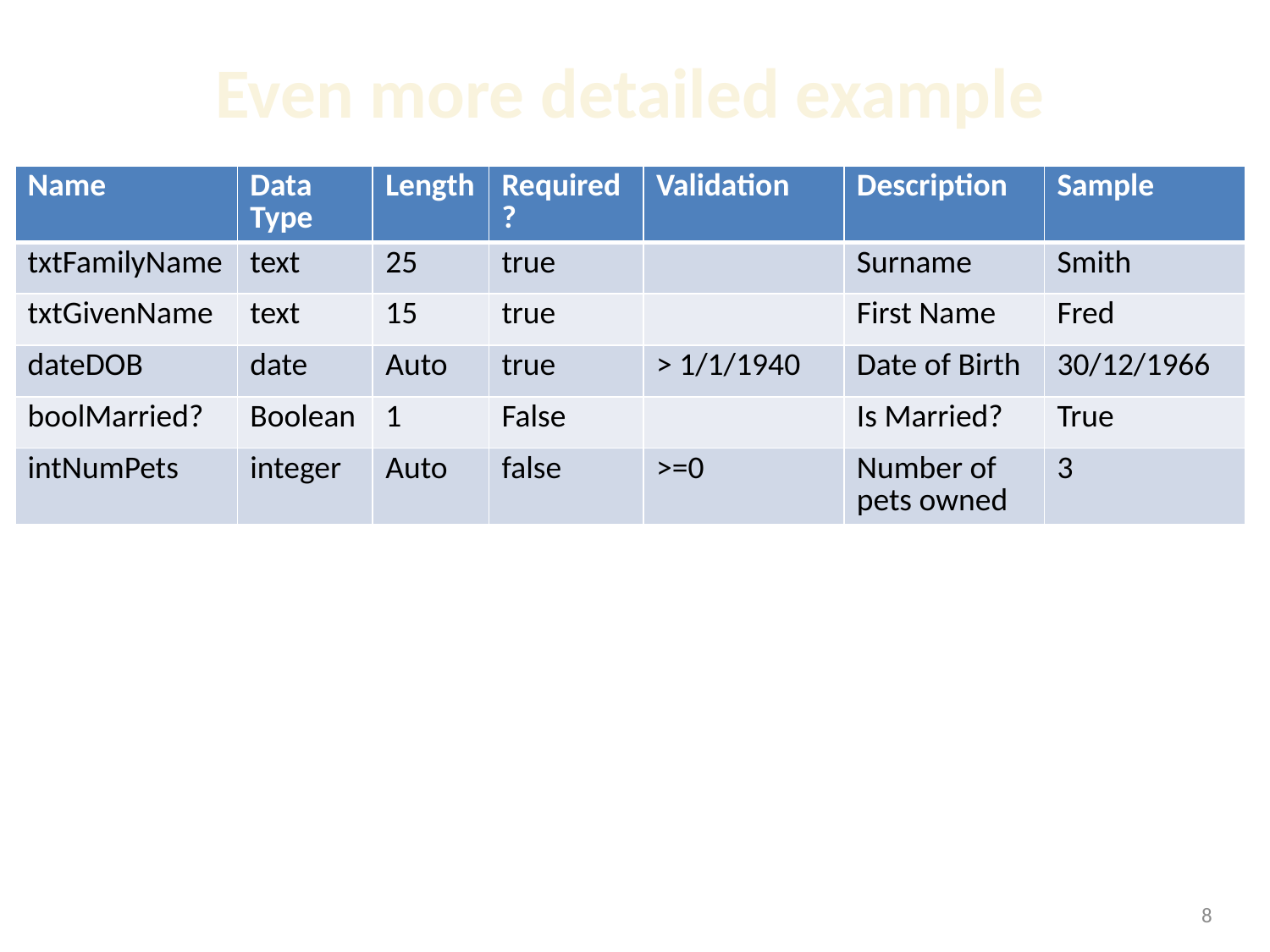

# Even more detailed example
| Name | Data Type | Length | Required? | Validation | Description | Sample |
| --- | --- | --- | --- | --- | --- | --- |
| txtFamilyName | text | 25 | true |  | Surname | Smith |
| txtGivenName | text | 15 | true |  | First Name | Fred |
| dateDOB | date | Auto | true | > 1/1/1940 | Date of Birth | 30/12/1966 |
| boolMarried? | Boolean | 1 | False |  | Is Married? | True |
| intNumPets | integer | Auto | false | >=0 | Number of pets owned | 3 |
8